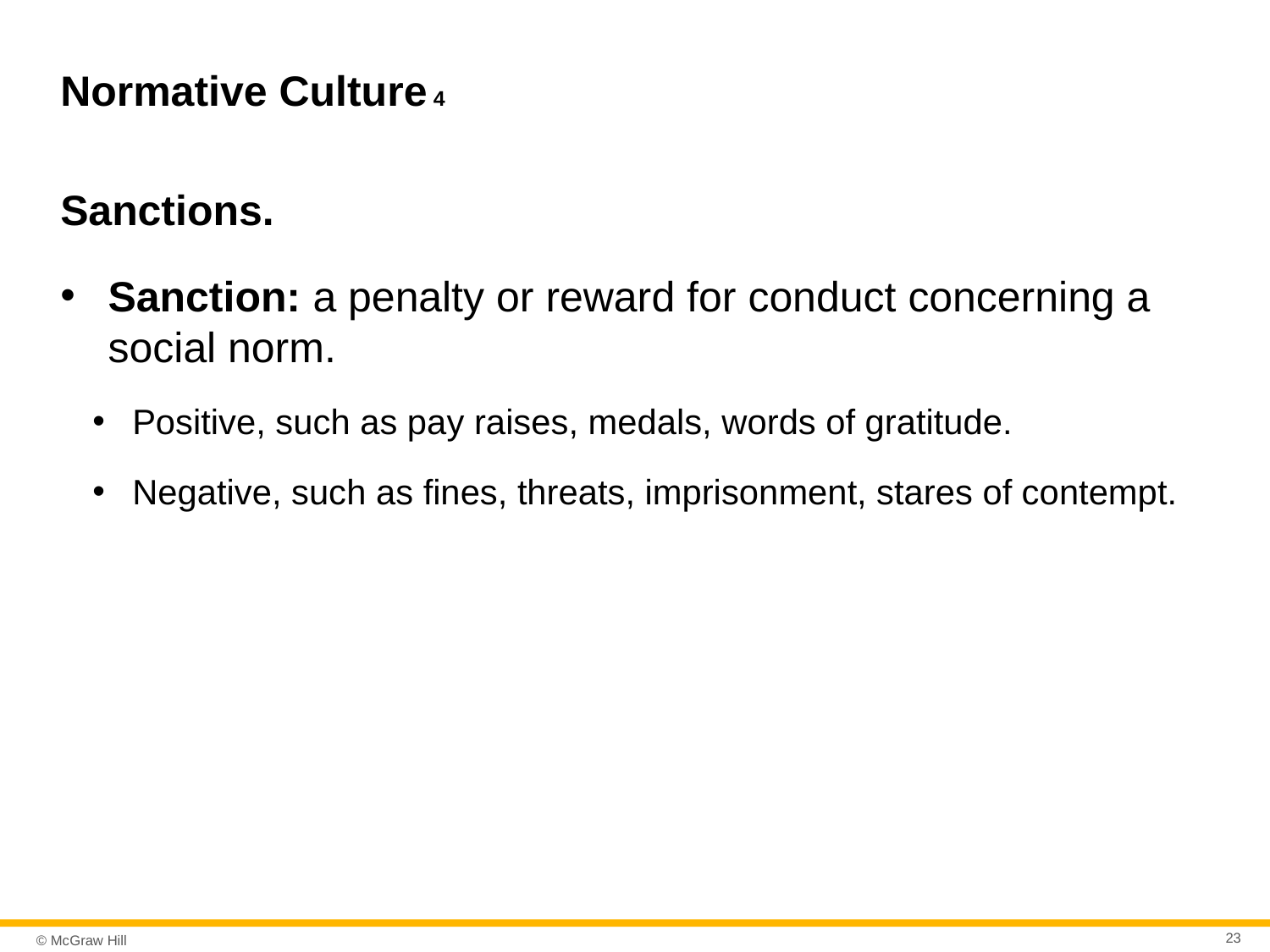

# Normative Culture 4
Sanctions.
Sanction: a penalty or reward for conduct concerning a social norm.
Positive, such as pay raises, medals, words of gratitude.
Negative, such as fines, threats, imprisonment, stares of contempt.